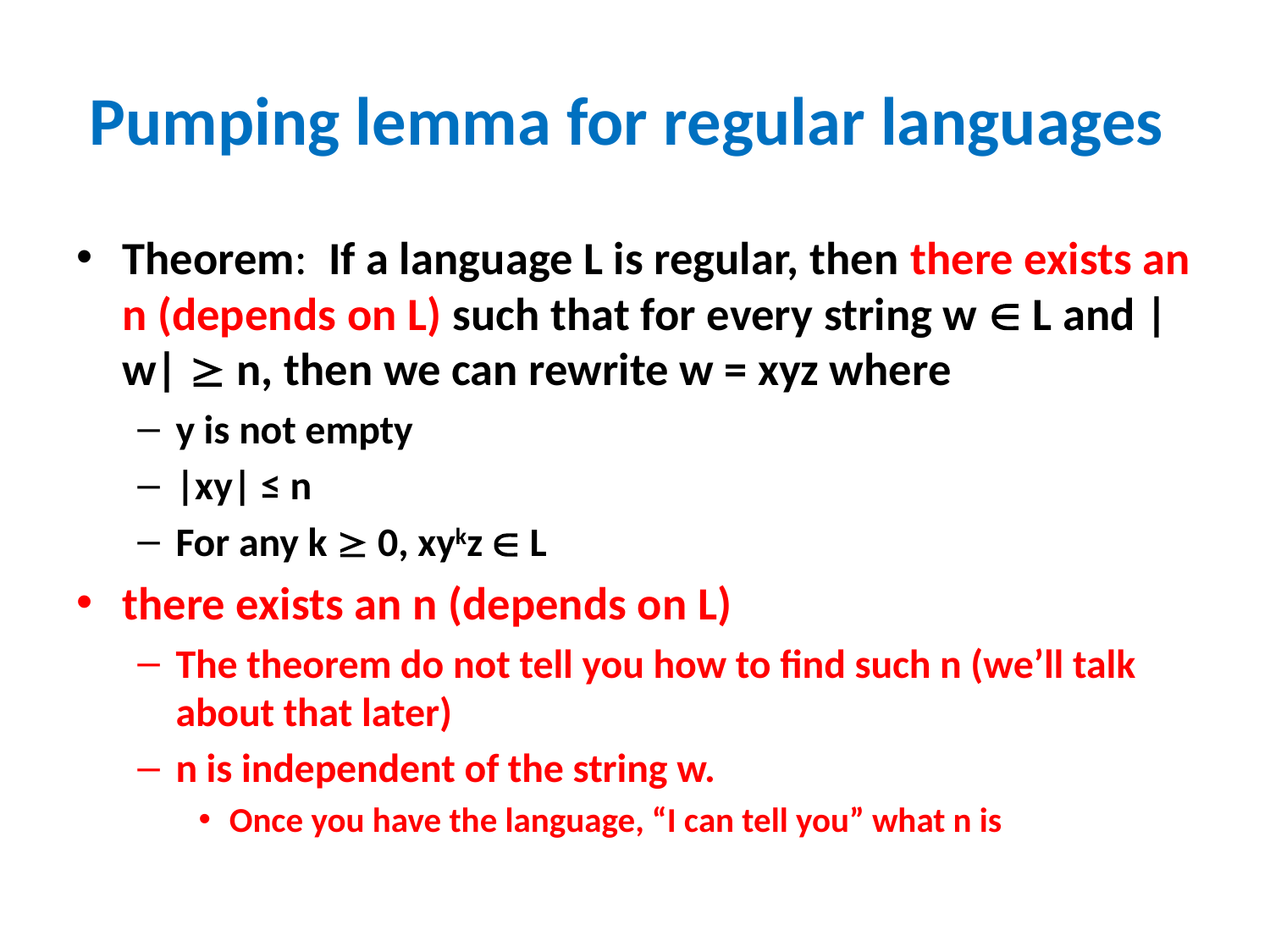

# Pumping lemma for regular languages
Theorem:  If a language L is regular, then there exists an n (depends on L) such that for every string w ∈ L and |w| ≥ n, then we can rewrite w = xyz where
y is not empty
|xy| ≤ n
For any k ≥ 0, xykz ∈ L
there exists an n (depends on L)
The theorem do not tell you how to find such n (we’ll talk about that later)
n is independent of the string w.
Once you have the language, “I can tell you” what n is